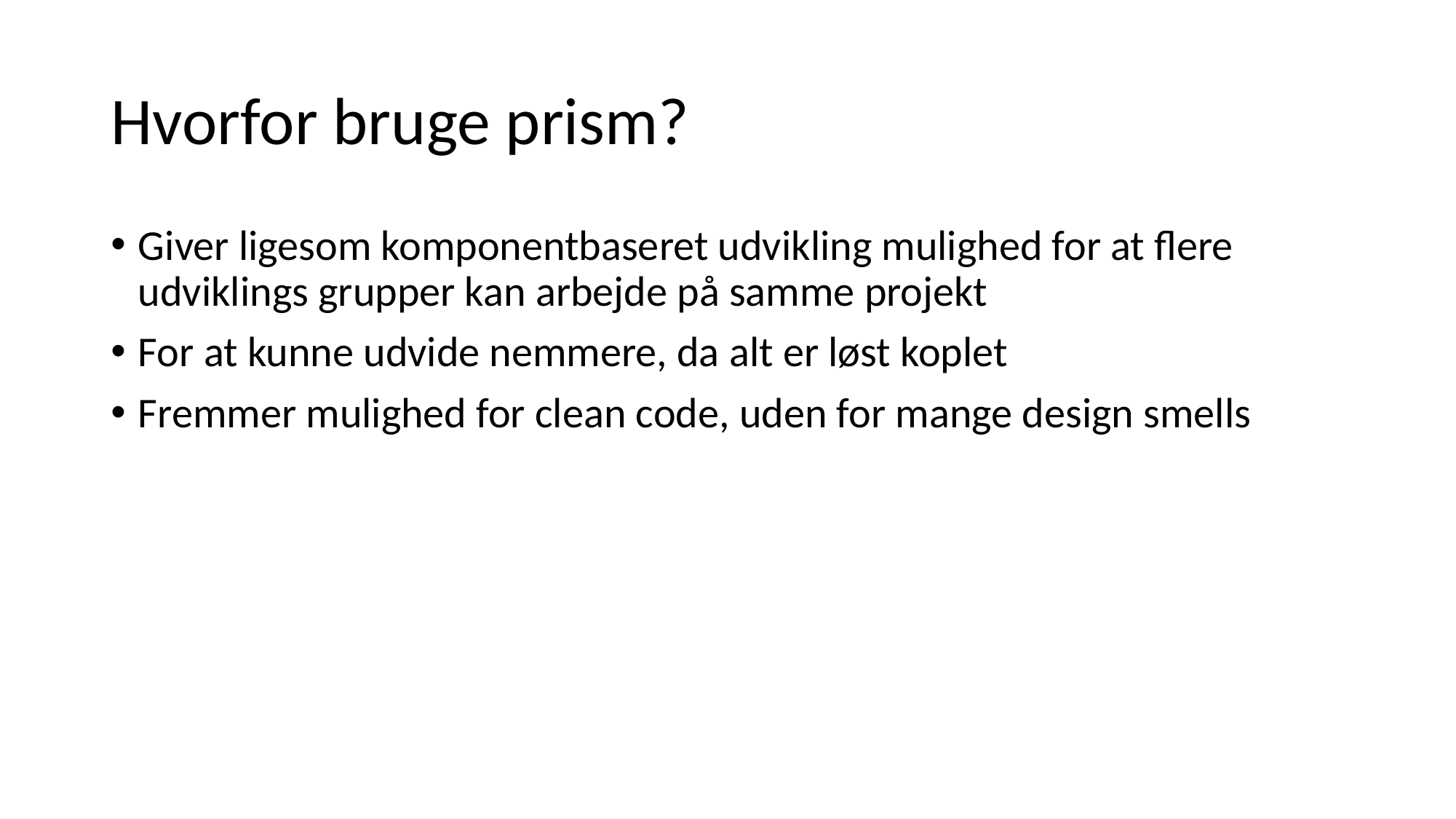

# Hvorfor bruge prism?
Giver ligesom komponentbaseret udvikling mulighed for at flere udviklings grupper kan arbejde på samme projekt
For at kunne udvide nemmere, da alt er løst koplet
Fremmer mulighed for clean code, uden for mange design smells